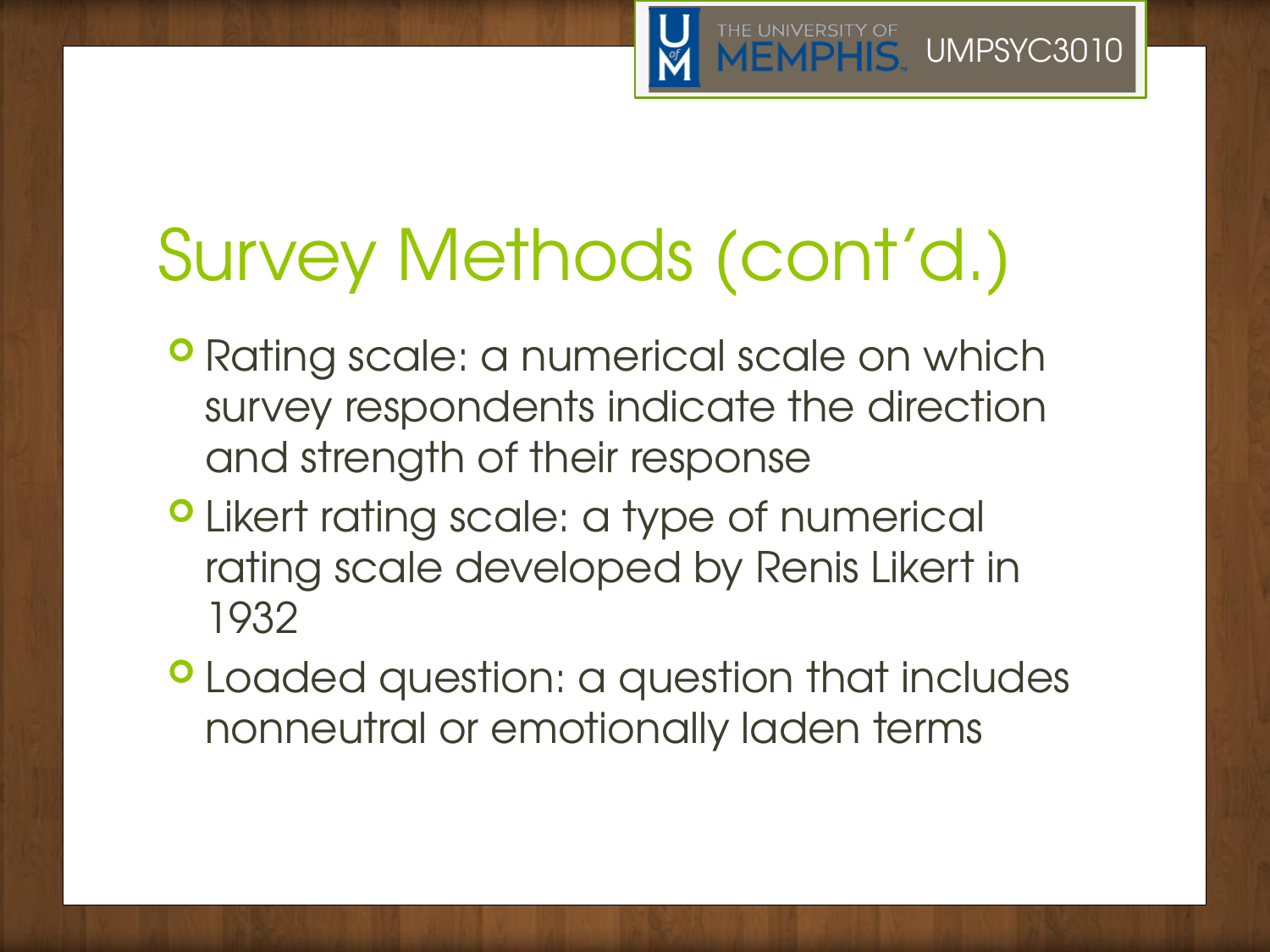

# Survey Methods (cont’d.)
Rating scale: a numerical scale on which survey respondents indicate the direction and strength of their response
Likert rating scale: a type of numerical rating scale developed by Renis Likert in 1932
Loaded question: a question that includes nonneutral or emotionally laden terms